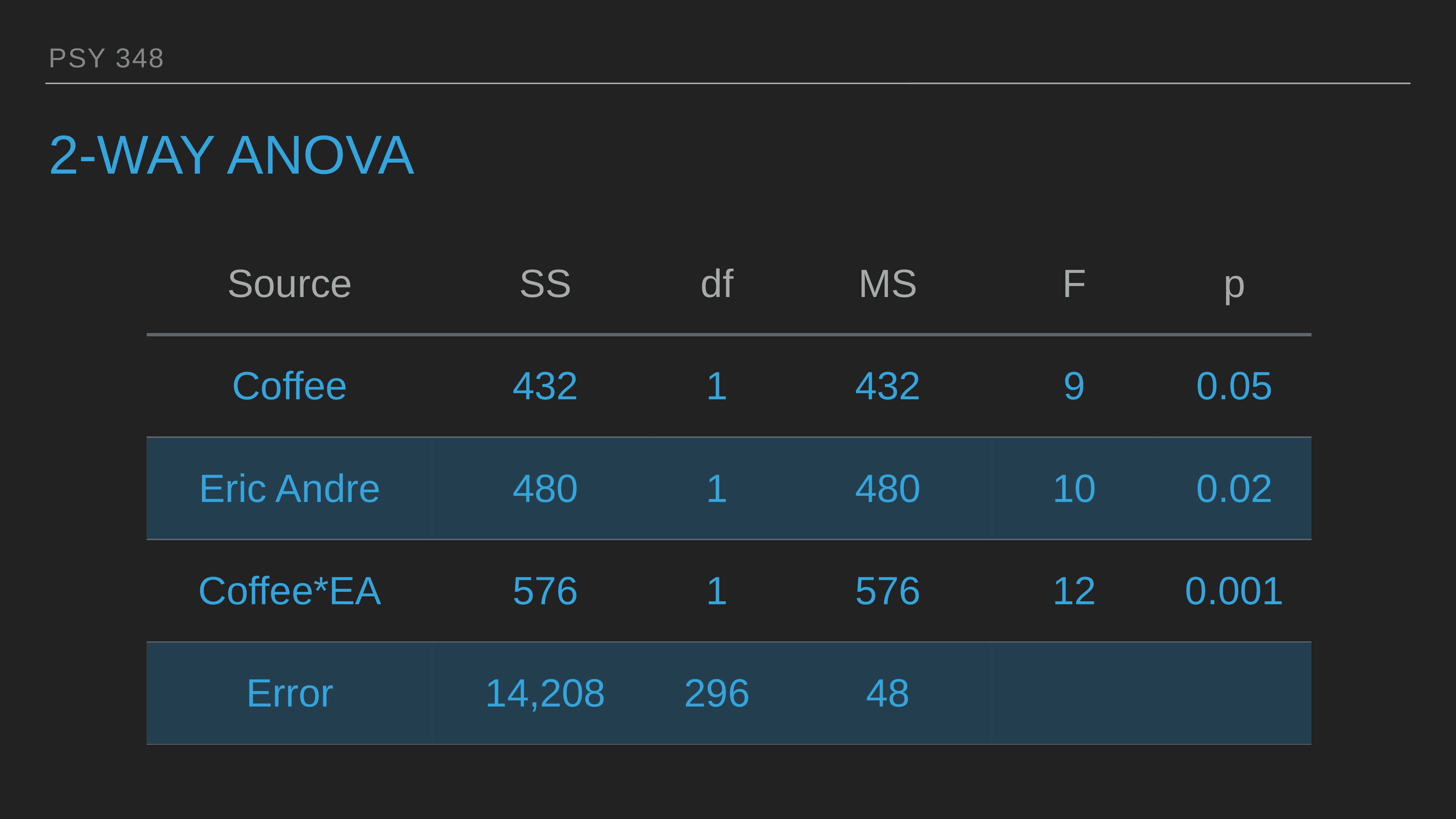

PSY 348
# 2-way ANOVA
| Source |  | SS | df | MS | F | p |
| --- | --- | --- | --- | --- | --- | --- |
| Coffee |  | 432 | 1 | 432 | 9 | 0.05 |
| Eric Andre |  | 480 | 1 | 480 | 10 | 0.02 |
| Coffee\*EA |  | 576 | 1 | 576 | 12 | 0.001 |
| Error |  | 14,208 | 296 | 48 |  |  |